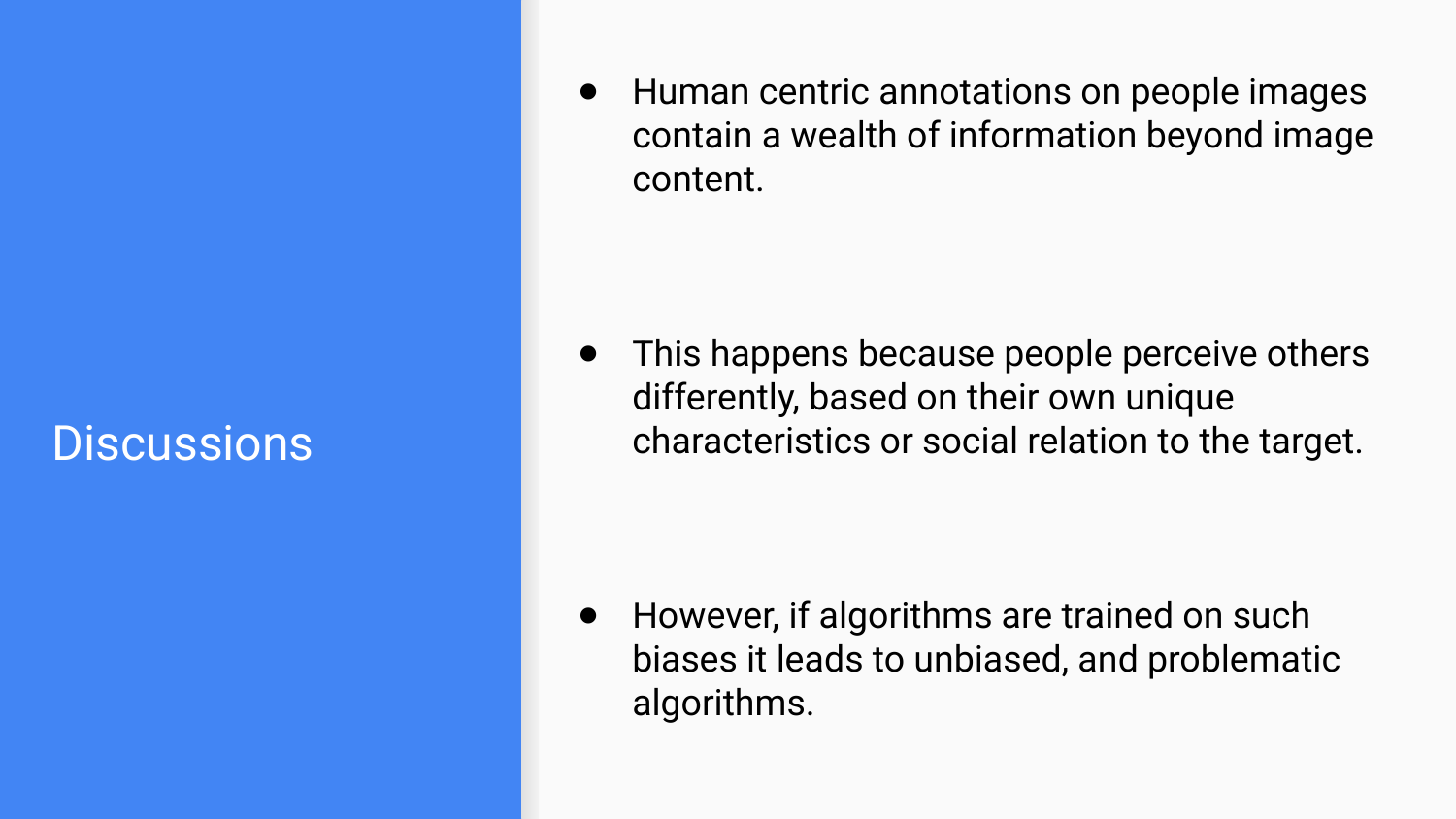

Human centric annotations on people images contain a wealth of information beyond image content.

This happens because people perceive others differently, based on their own unique characteristics or social relation to the target.

However, if algorithms are trained on such biases it leads to unbiased, and problematic algorithms.

# Discussions